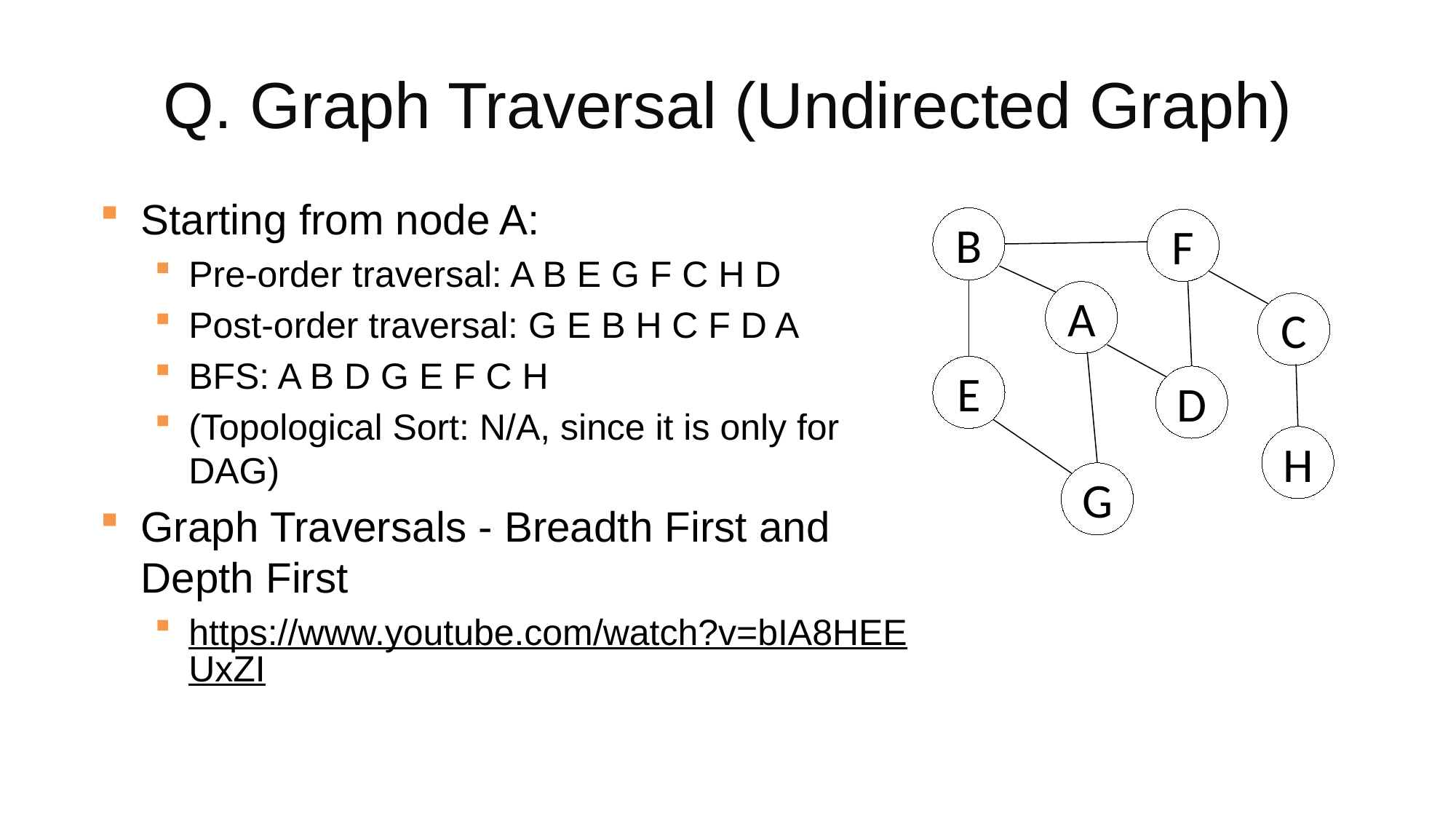

Q. Graph Traversal (Undirected Graph)
Starting from node A:
Pre-order traversal: A B E G F C H D
Post-order traversal: G E B H C F D A
BFS: A B D G E F C H
(Topological Sort: N/A, since it is only for DAG)
Graph Traversals - Breadth First and Depth First
https://www.youtube.com/watch?v=bIA8HEEUxZI
B
F
A
C
E
D
H
G